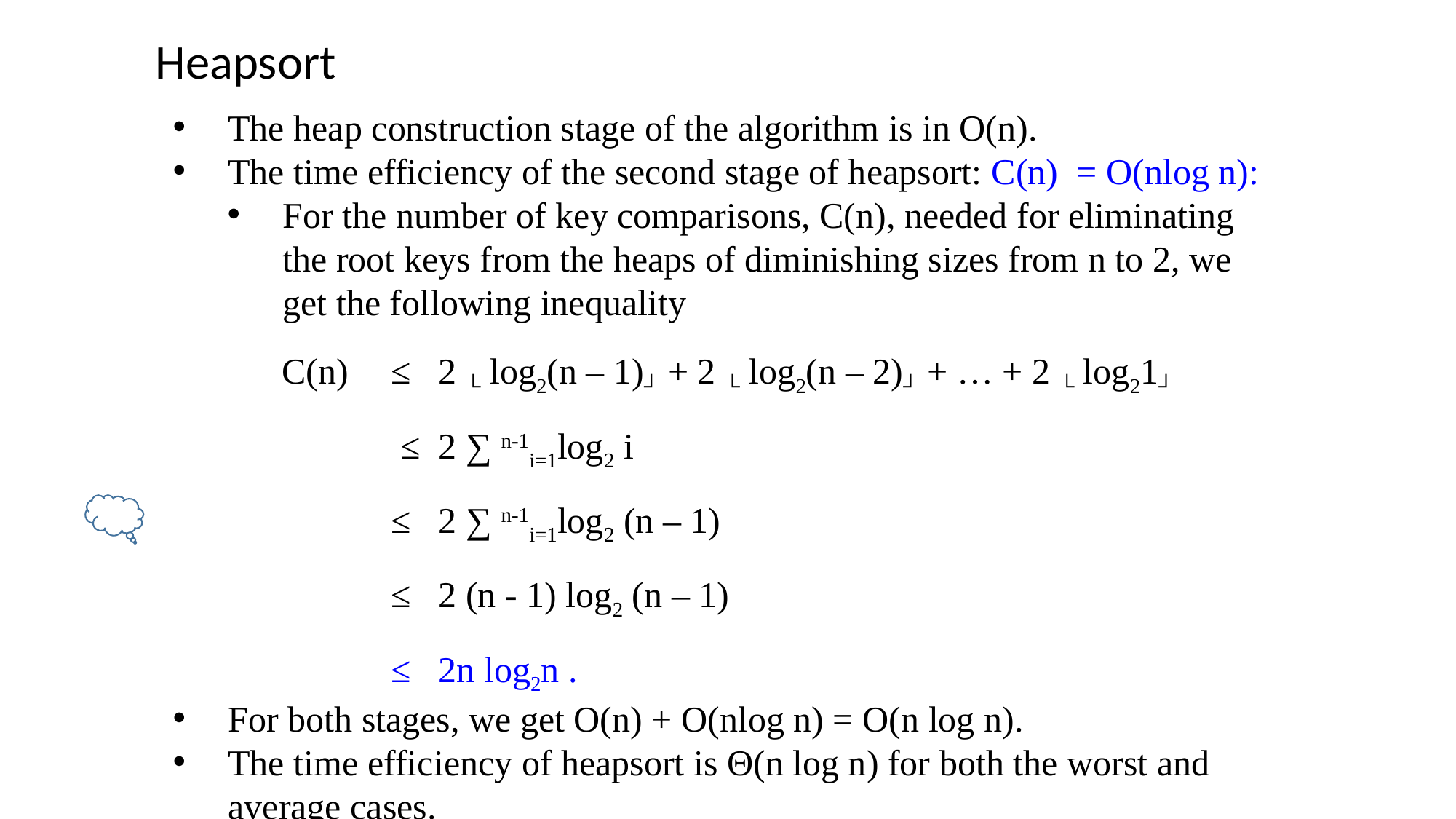

Heapsort
The heap construction stage of the algorithm is in O(n).
The time efficiency of the second stage of heapsort: C(n)  = O(nlog n):
For the number of key comparisons, C(n), needed for eliminating the root keys from the heaps of diminishing sizes from n to 2, we get the following inequality
	C(n)  	≤   2 └ log2(n – 1)┘ + 2 └ log2(n – 2)┘ + … + 2 └ log21┘
        		 ≤  2 ∑ n-1i=1log2 i
   		≤   2 ∑ n-1i=1log2 (n – 1)
   		≤   2 (n - 1) log2 (n – 1)
   		≤   2n log2n .
For both stages, we get O(n) + O(nlog n) = O(n log n).
The time efficiency of heapsort is Θ(n log n) for both the worst and average cases.